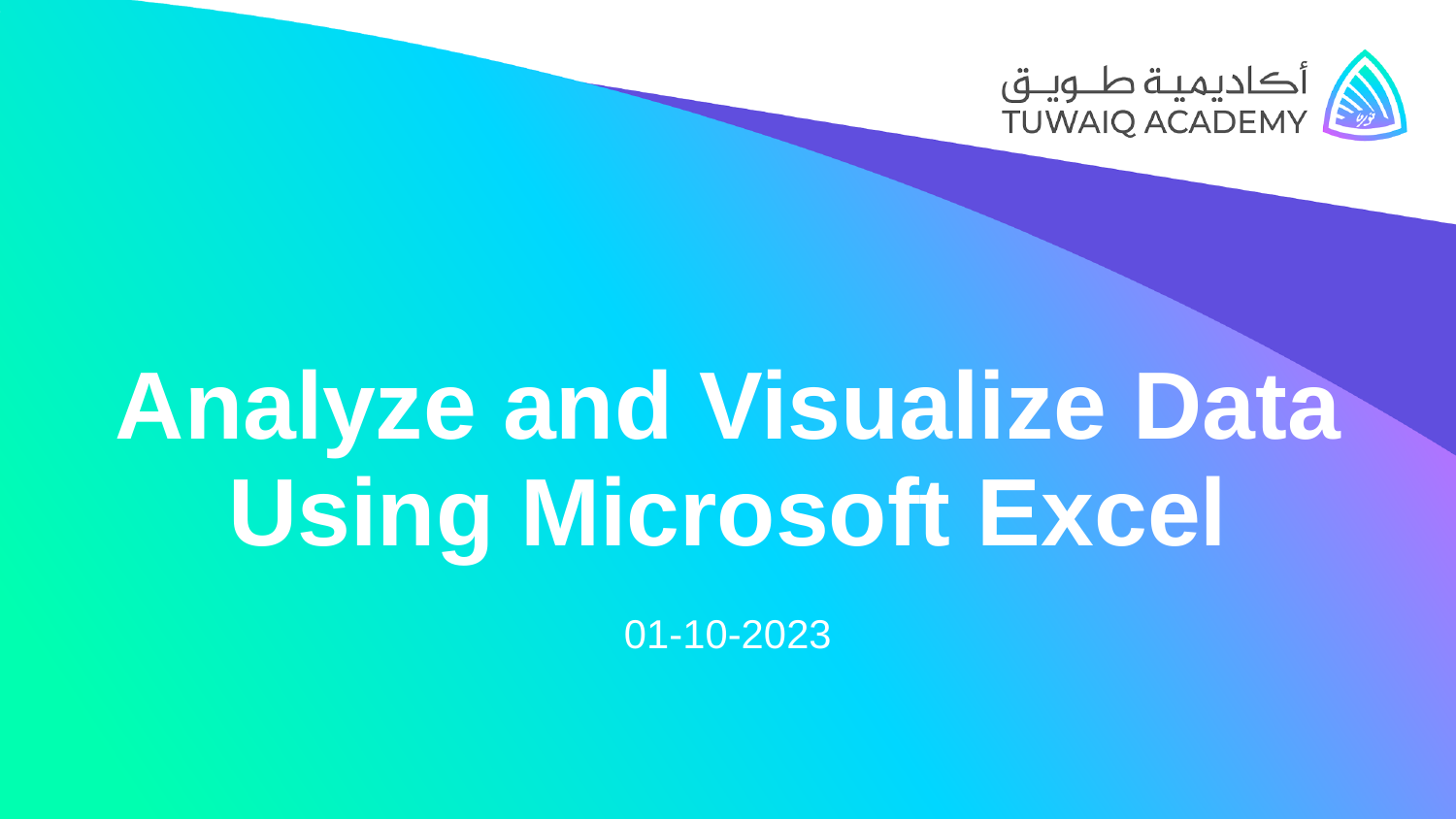

# Analyze and Visualize Data Using Microsoft Excel
01-10-2023